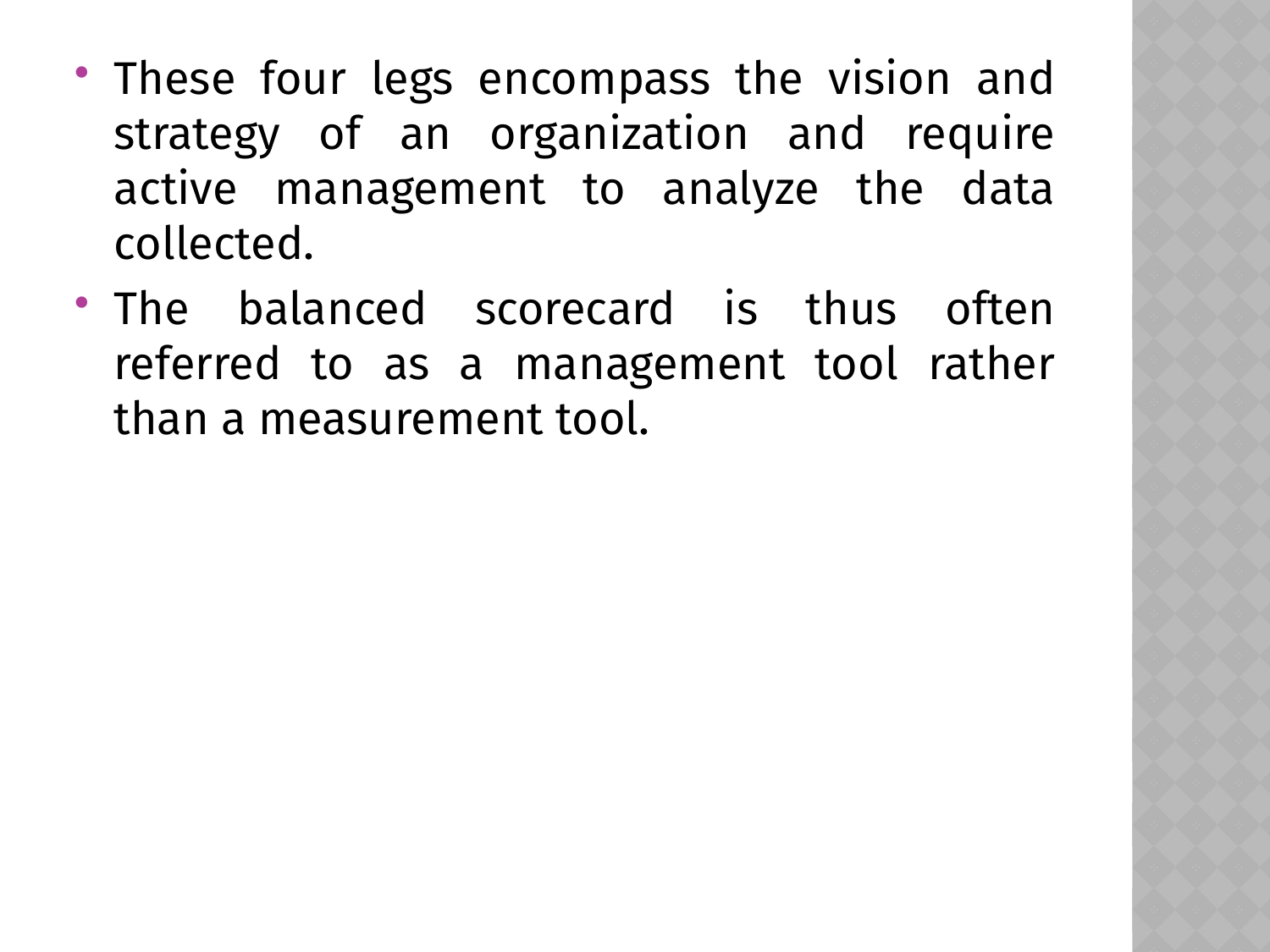

These four legs encompass the vision and strategy of an organization and require active management to analyze the data collected.
The balanced scorecard is thus often referred to as a management tool rather than a measurement tool.